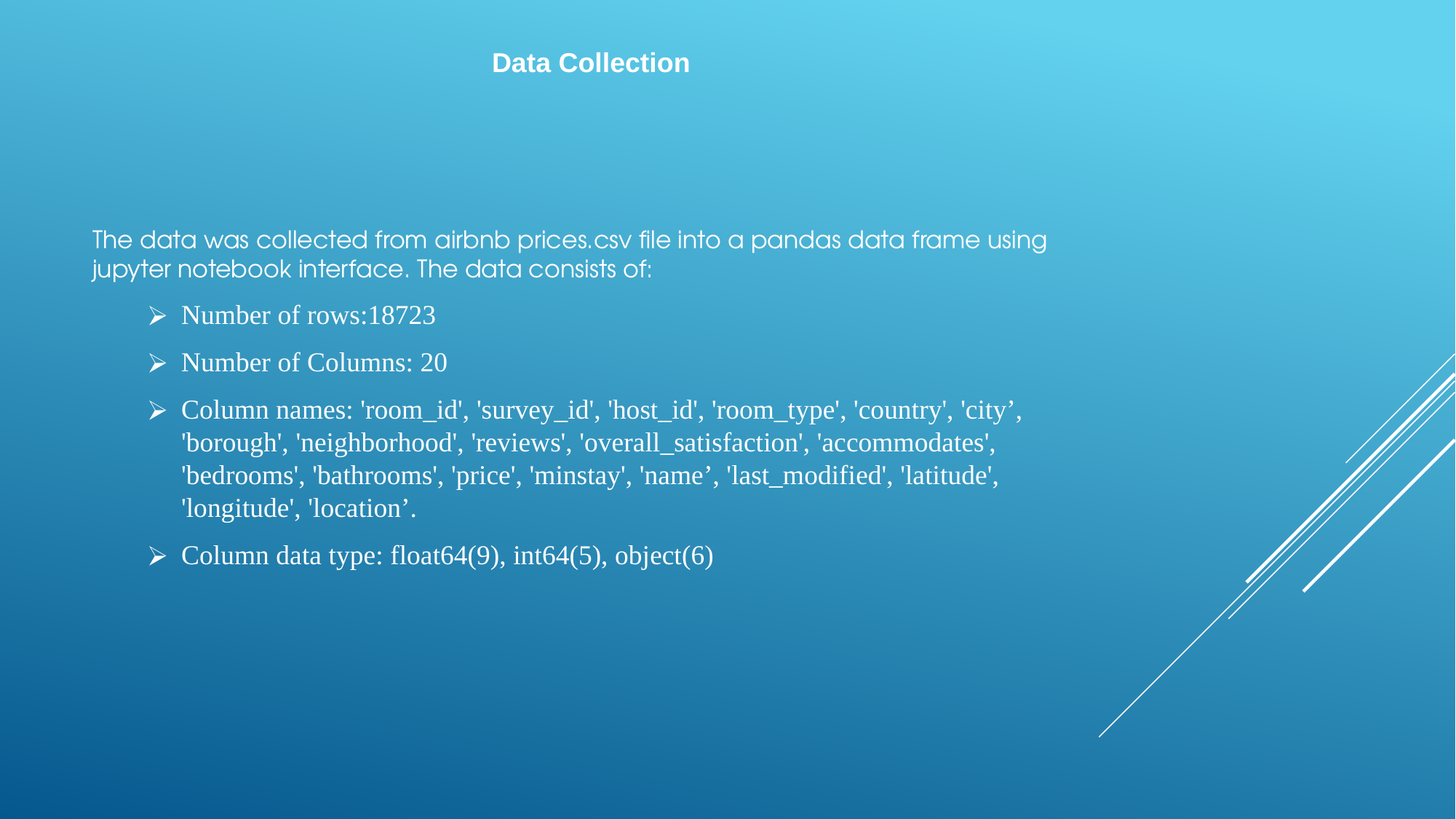

Data Collection
The data was collected from airbnb prices.csv file into a pandas data frame using jupyter notebook interface. The data consists of:
Number of rows:18723
Number of Columns: 20
Column names: 'room_id', 'survey_id', 'host_id', 'room_type', 'country', 'city’, 'borough', 'neighborhood', 'reviews', 'overall_satisfaction', 'accommodates', 'bedrooms', 'bathrooms', 'price', 'minstay', 'name’, 'last_modified', 'latitude', 'longitude', 'location’.
Column data type: float64(9), int64(5), object(6)